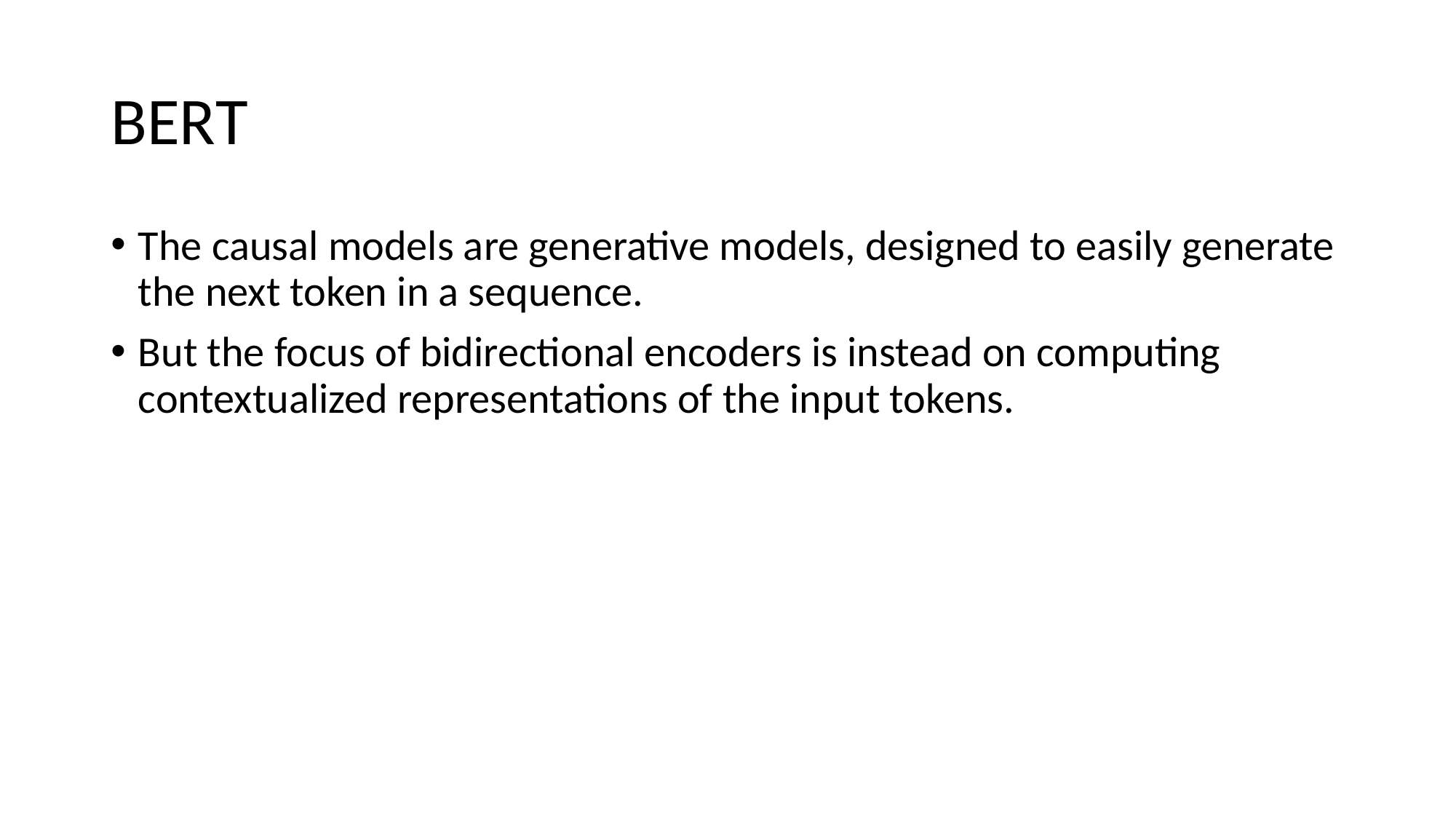

# BERT
The causal models are generative models, designed to easily generate the next token in a sequence.
But the focus of bidirectional encoders is instead on computing contextualized representations of the input tokens.